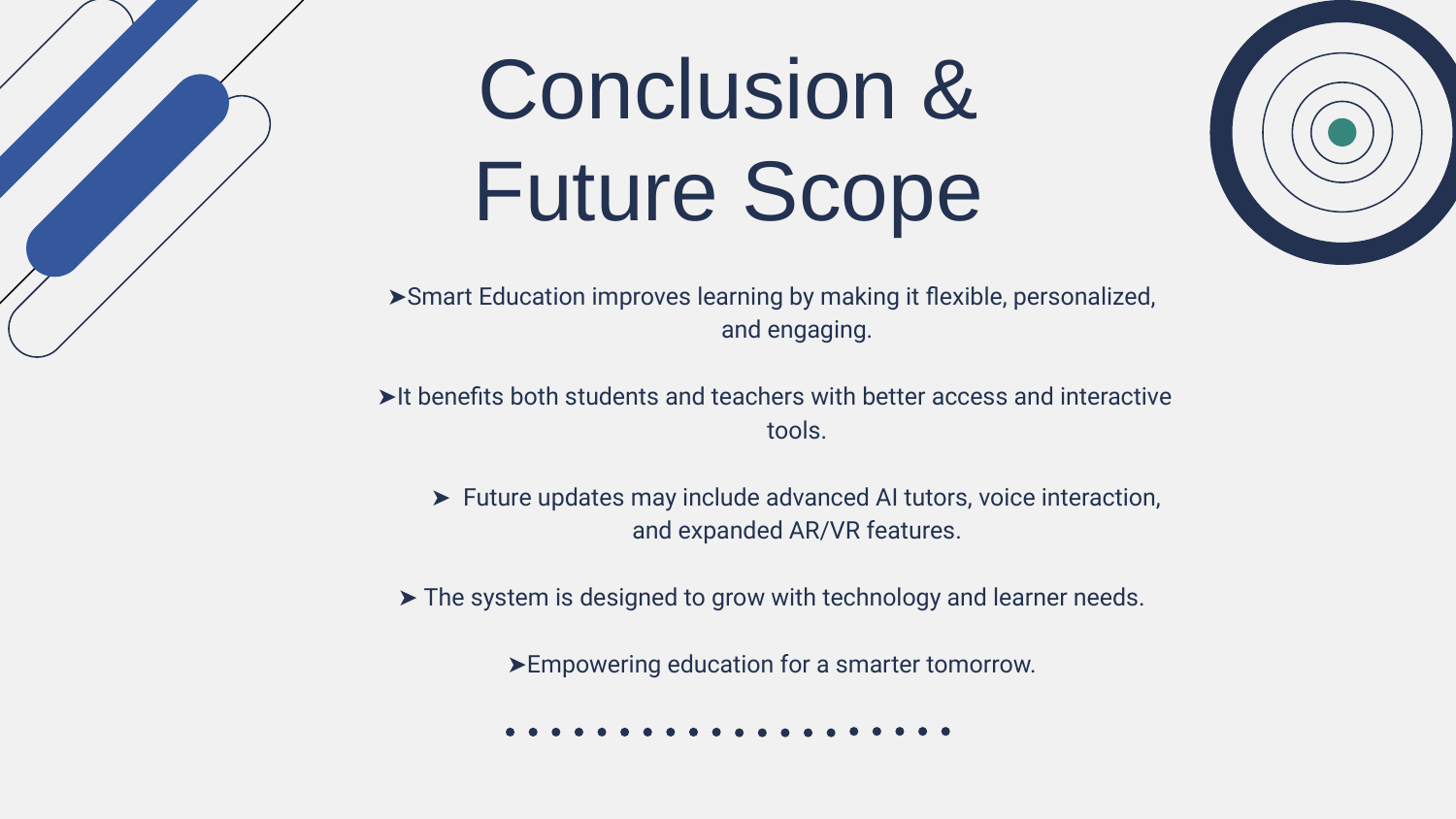

# Conclusion & Future Scope
➤Smart Education improves learning by making it flexible, personalized, and engaging.

 ➤It benefits both students and teachers with better access and interactive tools.

        ➤  Future updates may include advanced AI tutors, voice interaction, and expanded AR/VR features.

➤ The system is designed to grow with technology and learner needs.

➤Empowering education for a smarter tomorrow.